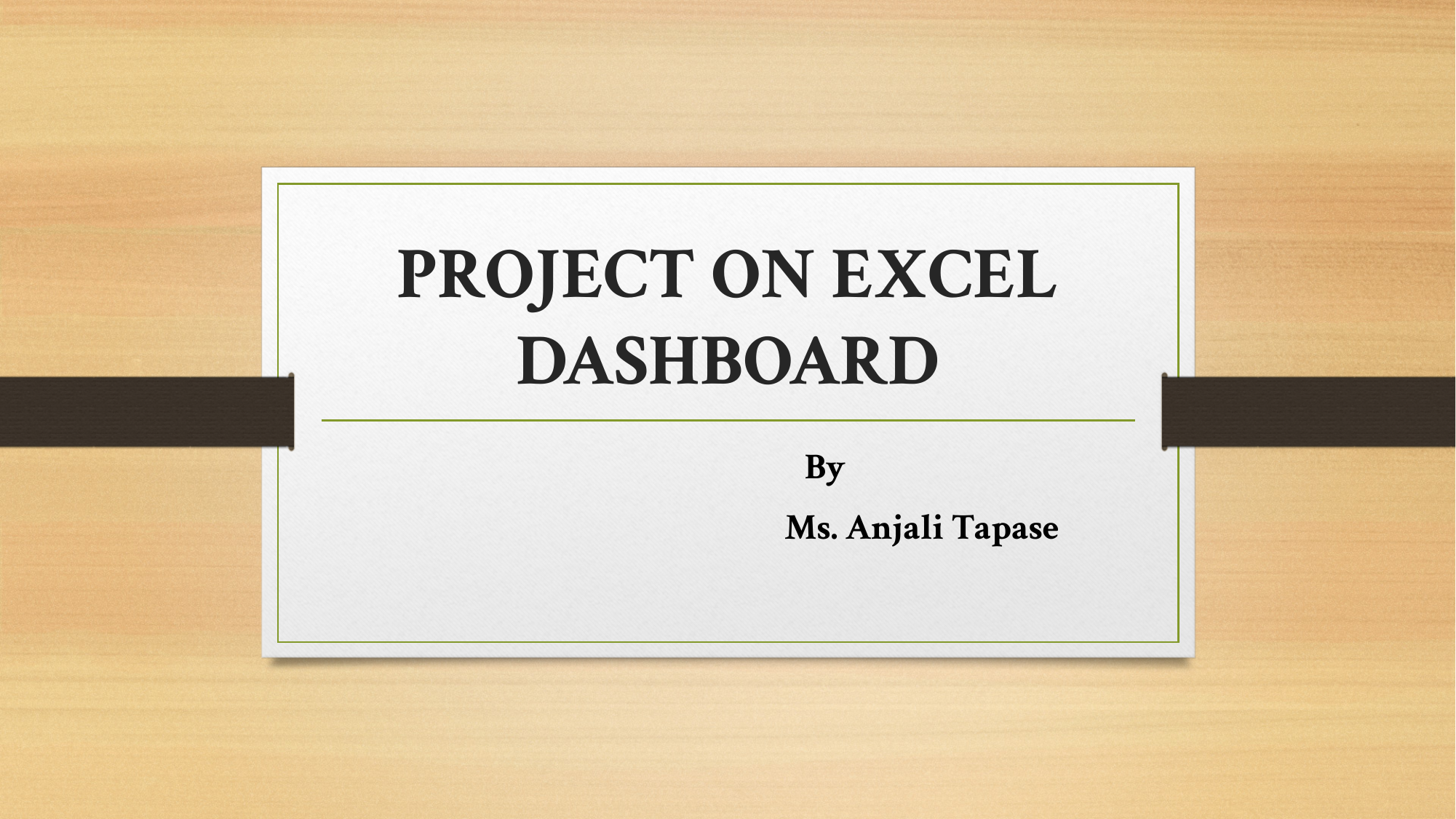

# PROJECT ON EXCEL DASHBOARD
                          By
                                                    Ms. Anjali Tapase